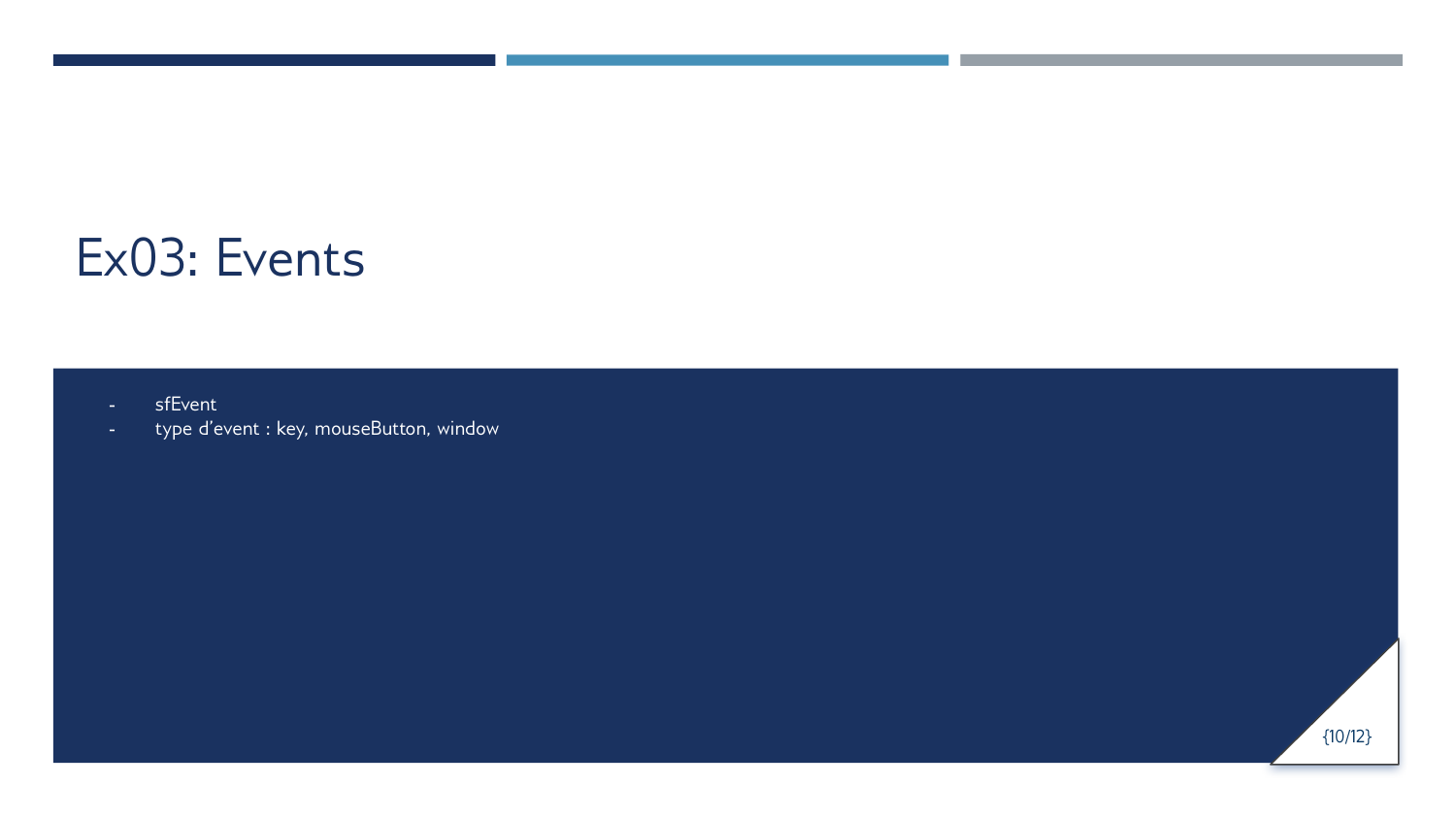

# Ex03: Events
sfEvent
type d’event : key, mouseButton, window

{10/12}